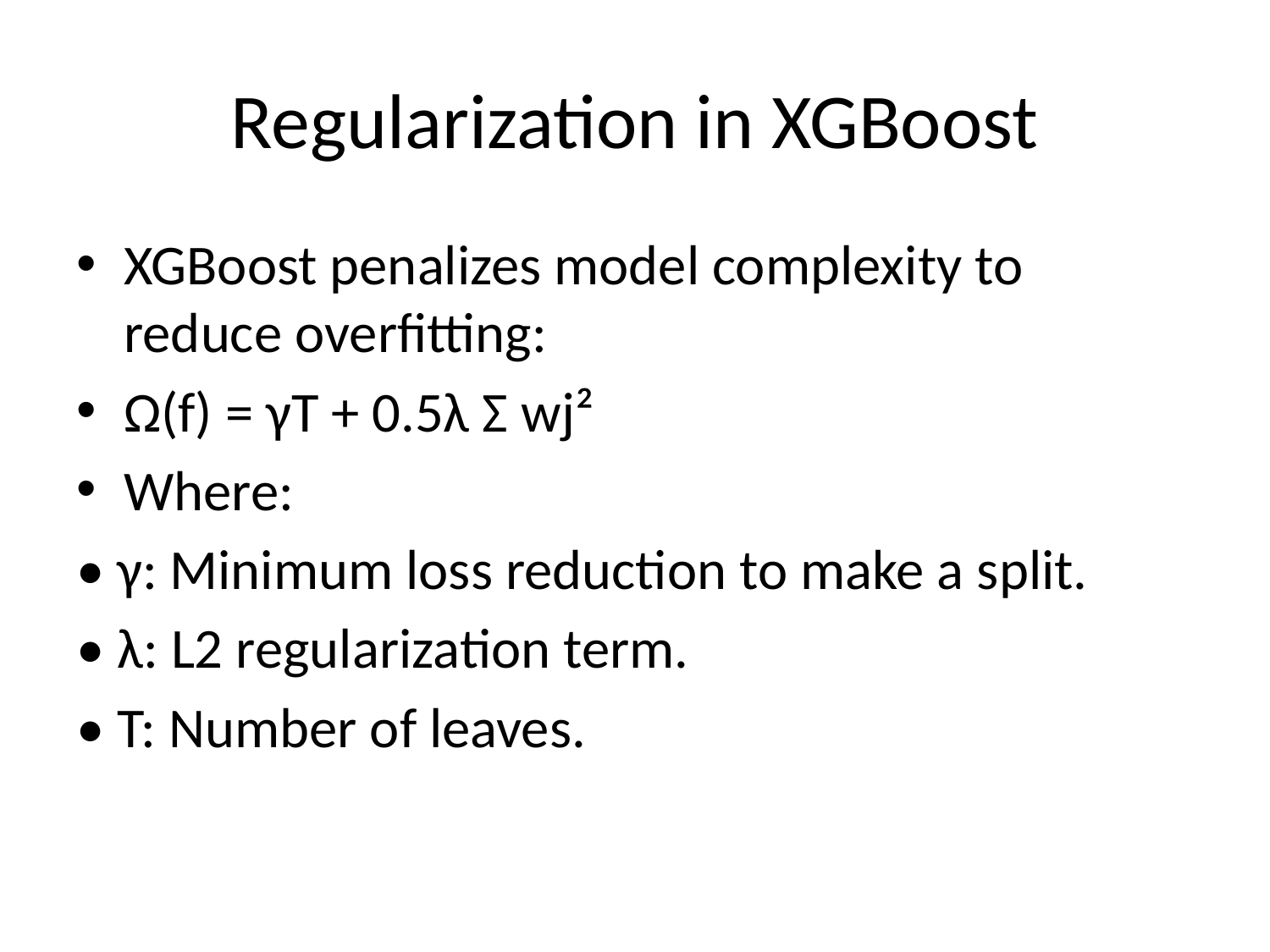

# Regularization in XGBoost
XGBoost penalizes model complexity to reduce overfitting:
Ω(f) = γT + 0.5λ Σ wj²
Where:
• γ: Minimum loss reduction to make a split.
• λ: L2 regularization term.
• T: Number of leaves.